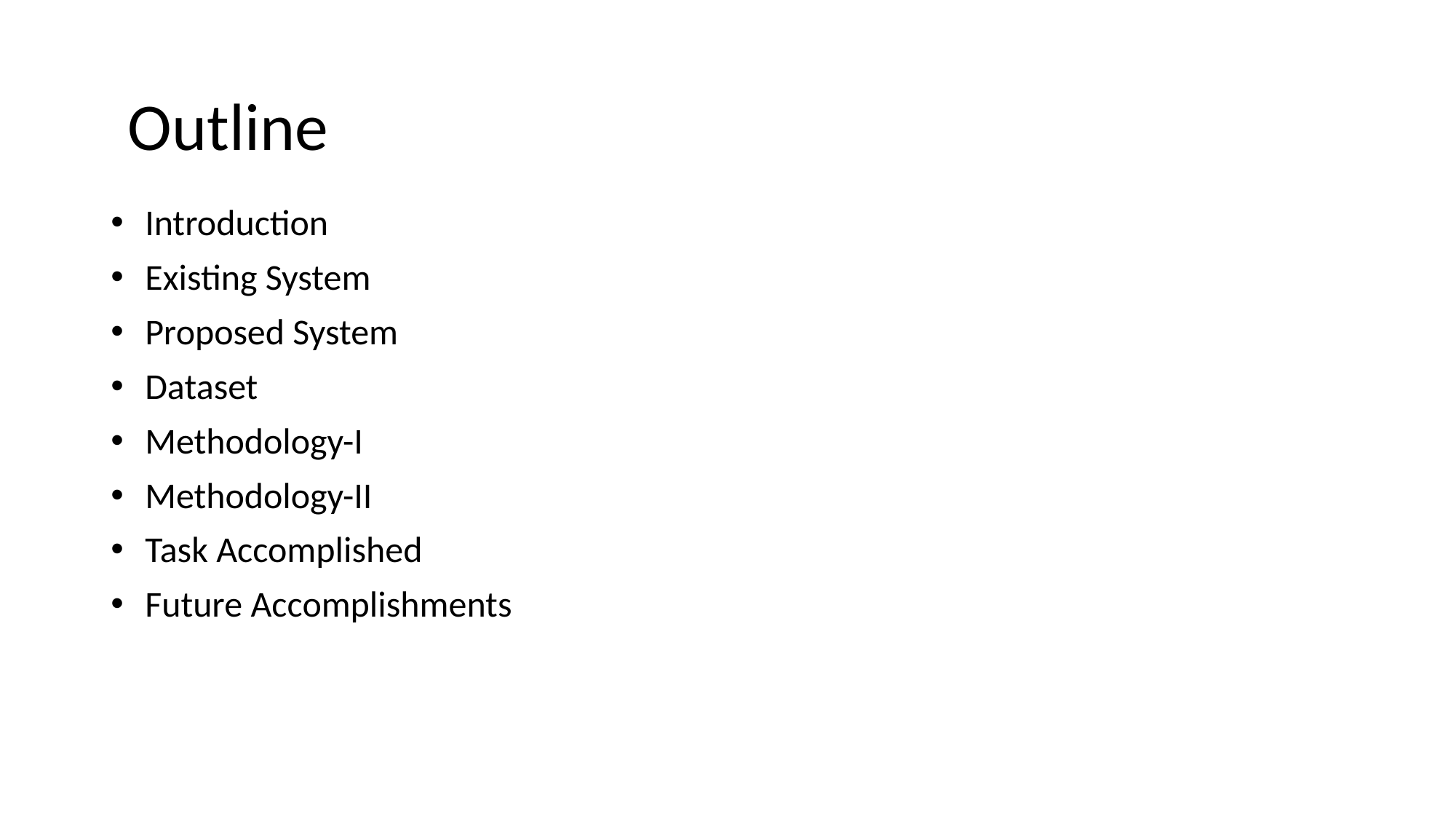

# Outline
Introduction
Existing System
Proposed System
Dataset
Methodology-I
Methodology-II
Task Accomplished
Future Accomplishments